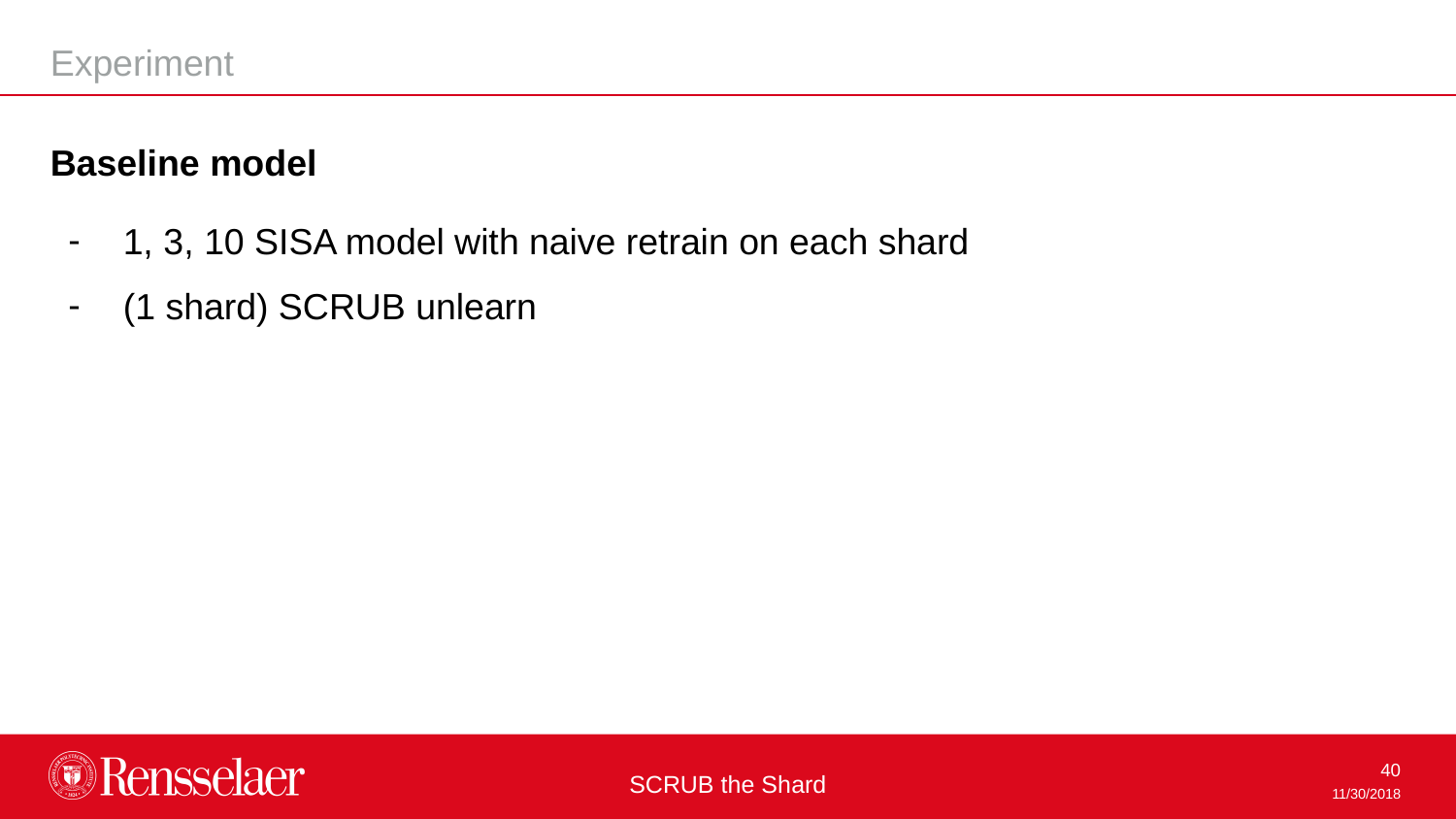

Experiment
Baseline model
1, 3, 10 SISA model with naive retrain on each shard
(1 shard) SCRUB unlearn
SCRUB the Shard